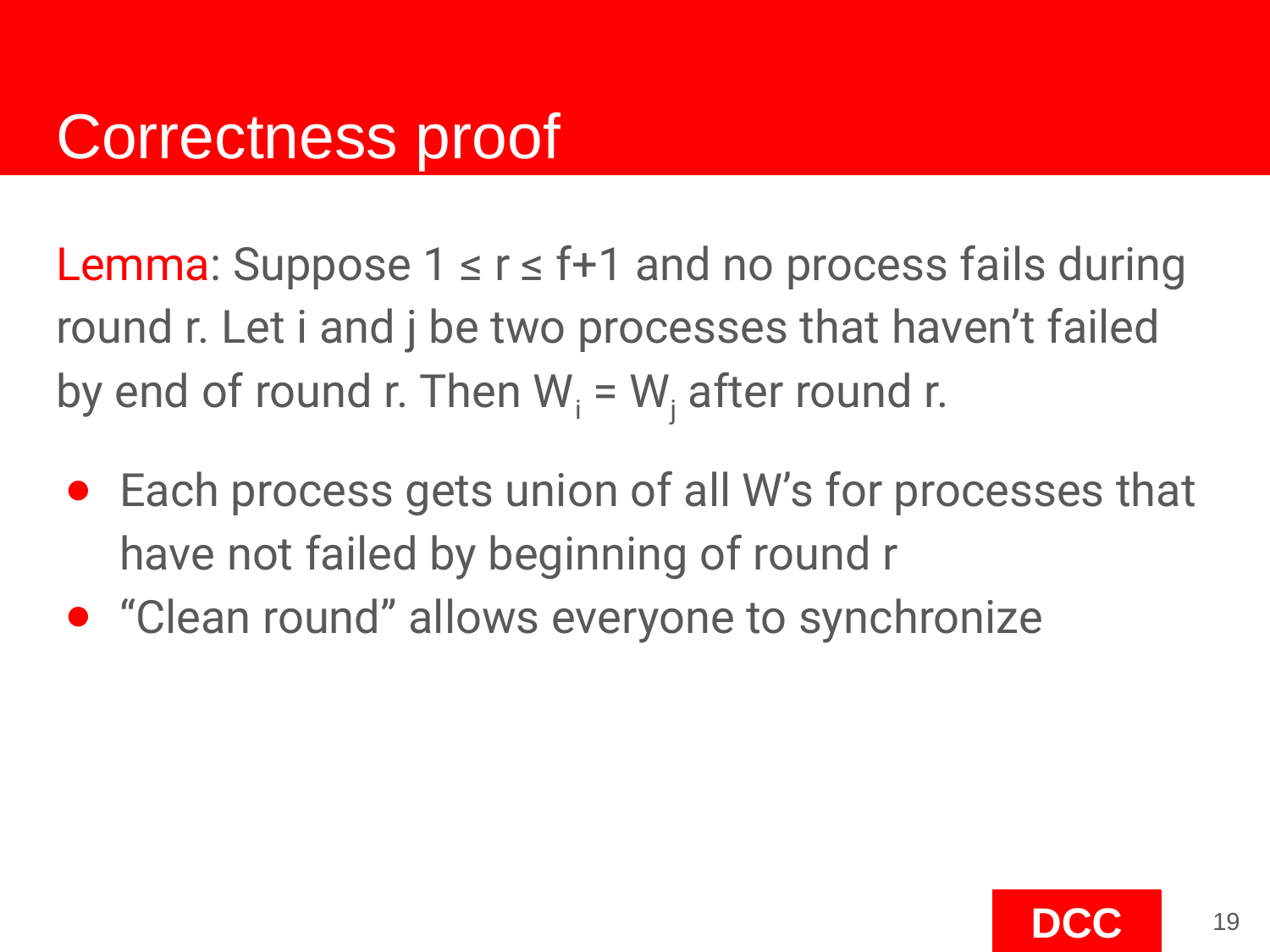

# Correctness proof
Lemma: Suppose 1 ≤ r ≤ f+1 and no process fails during round r. Let i and j be two processes that haven’t failed by end of round r. Then Wi = Wj after round r.
Each process gets union of all W’s for processes that have not failed by beginning of round r
“Clean round” allows everyone to synchronize
19